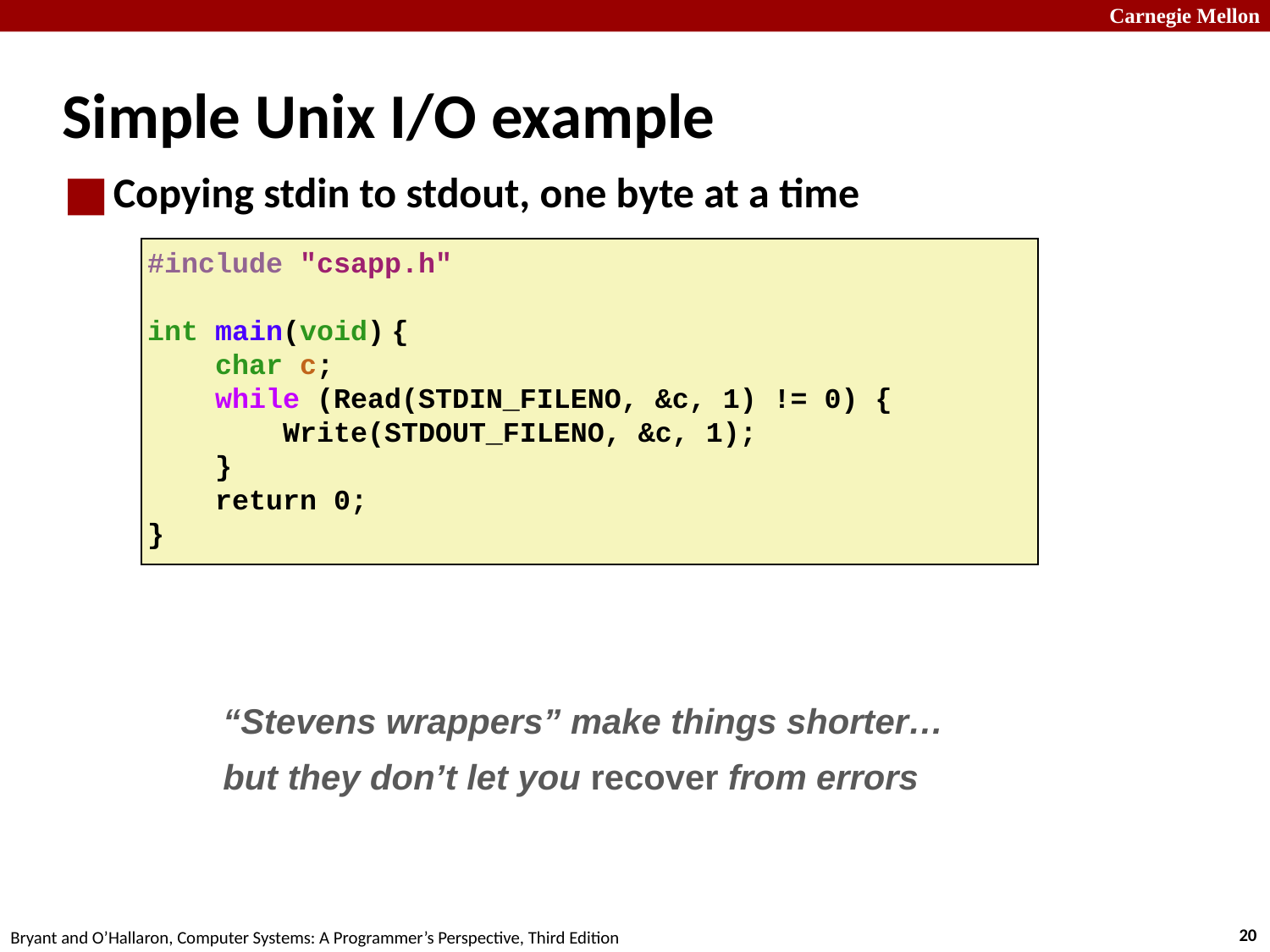

# Simple Unix I/O example
Copying stdin to stdout, one byte at a time

#include "csapp.h"

int main(void) {
    char c;
    while (Read(STDIN_FILENO, &c, 1) != 0) {
        Write(STDOUT_FILENO, &c, 1);
    }
    return 0;
}
“Stevens wrappers” make things shorter…
but they don’t let you recover from errors